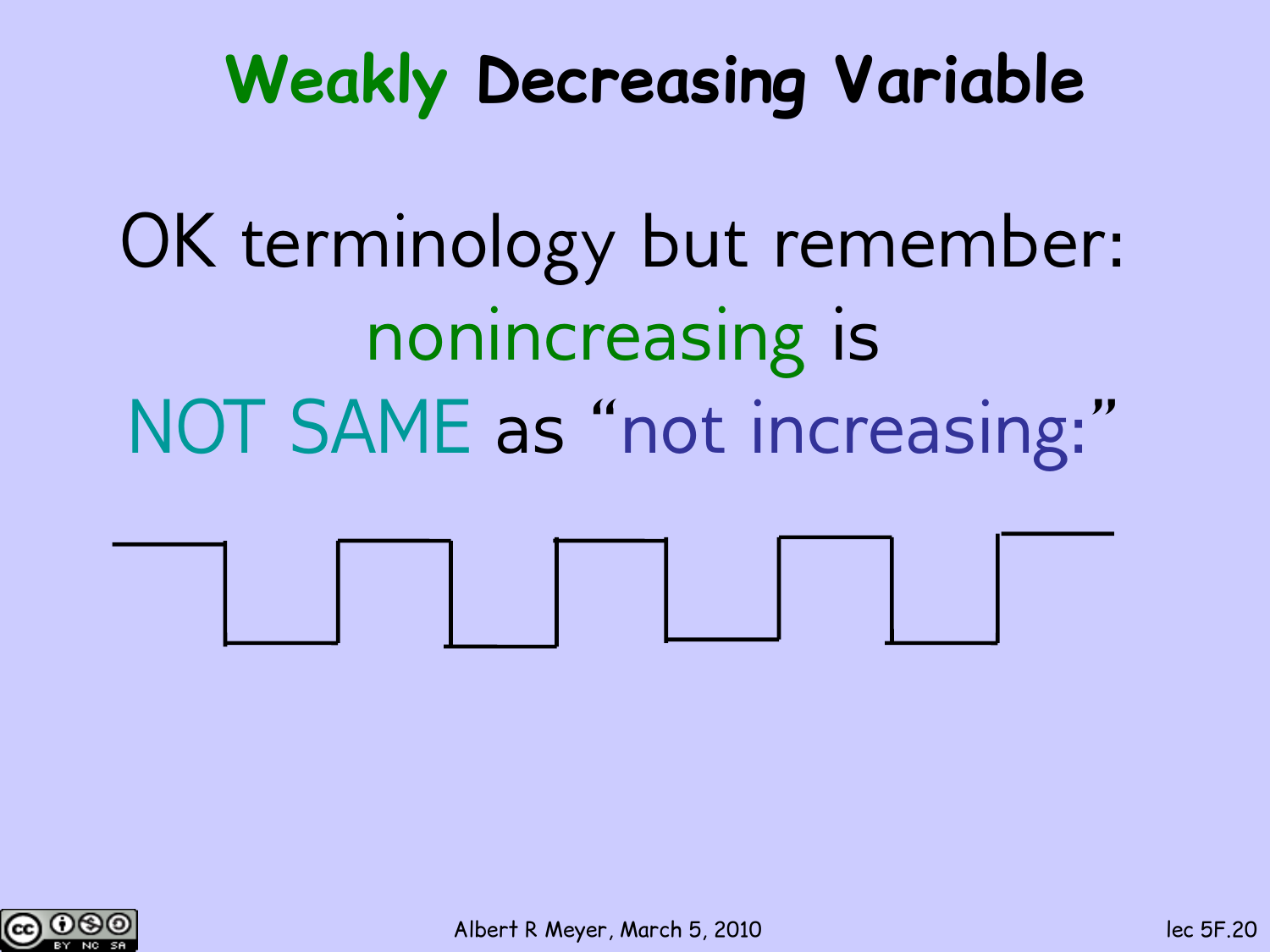

# Weakly Decreasing Variable
OK terminology but remember:
nonincreasing is
NOT SAME as “not increasing:”

lec 5F.20